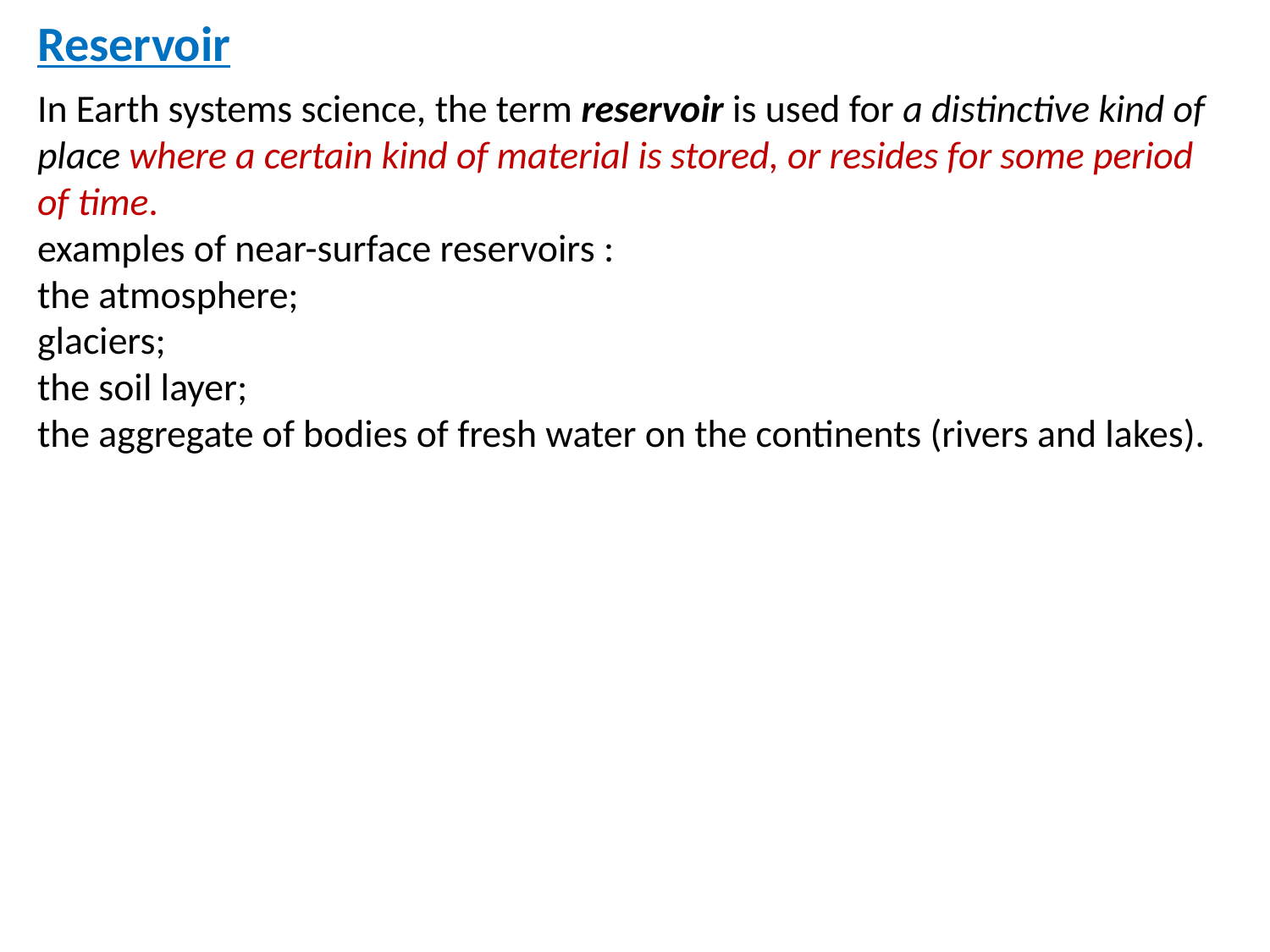

Reservoir

In Earth systems science, the term reservoir is used for a distinctive kind of place where a certain kind of material is stored, or resides for some period of time.
examples of near-surface reservoirs :
the atmosphere;
glaciers;
the soil layer;
the aggregate of bodies of fresh water on the continents (rivers and lakes).